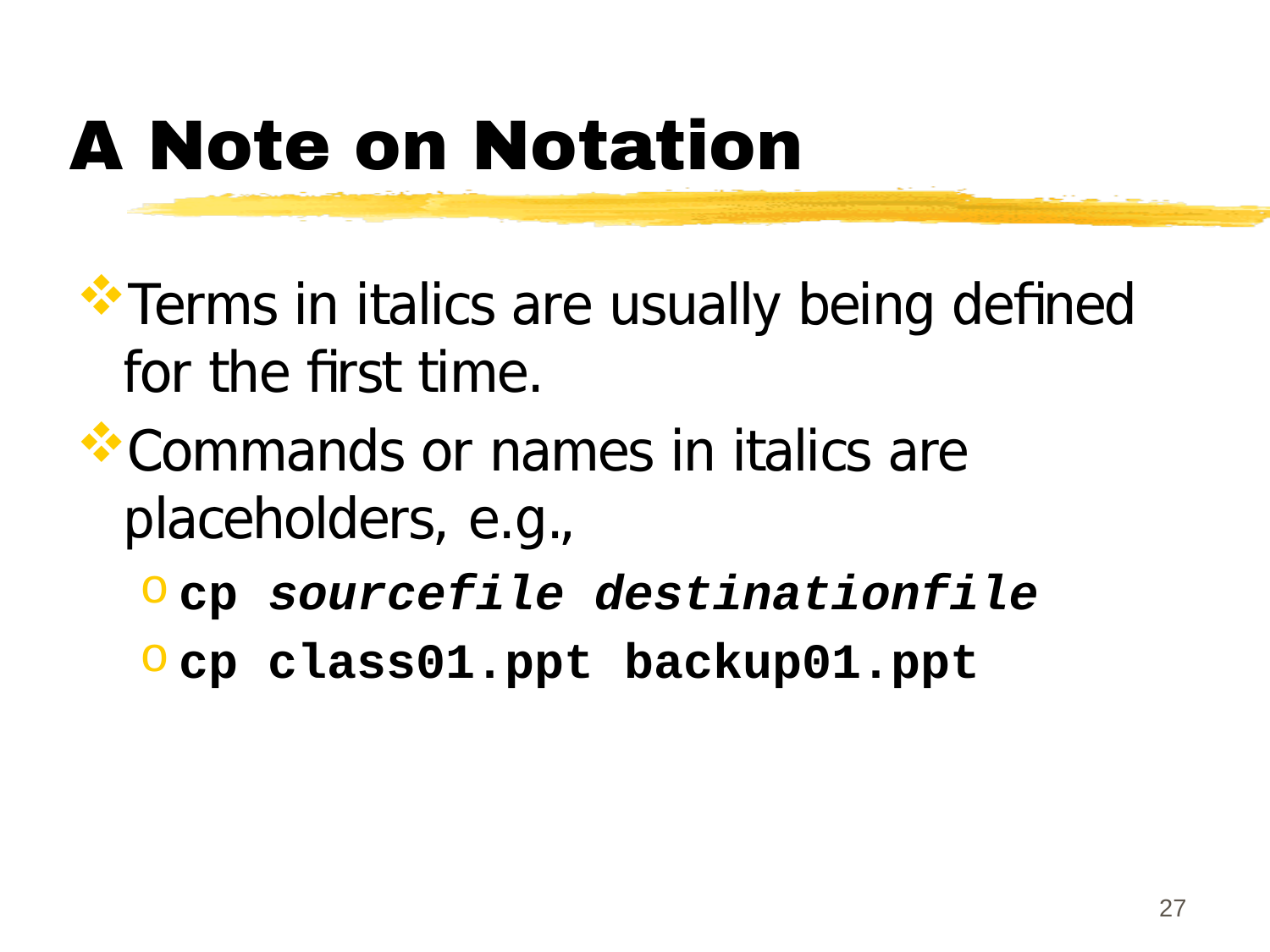

# A Note on Notation
Terms in italics are usually being defined for the first time.
Commands or names in italics are placeholders, e.g.,
cp sourcefile destinationfile
cp class01.ppt backup01.ppt
27